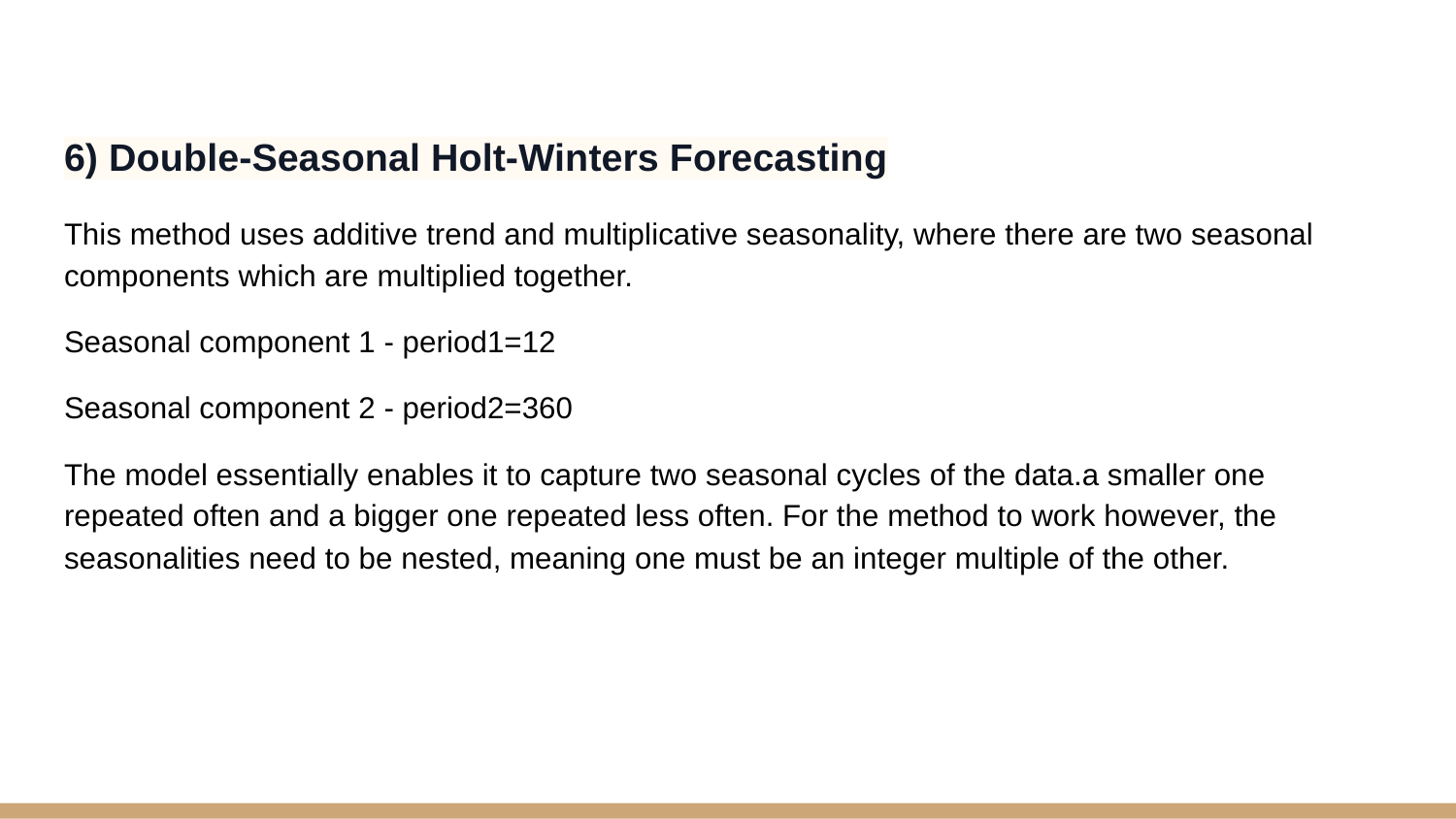

# 6) Double-Seasonal Holt-Winters Forecasting

This method uses additive trend and multiplicative seasonality, where there are two seasonal components which are multiplied together.
Seasonal component 1 - period1=12
Seasonal component 2 - period2=360
The model essentially enables it to capture two seasonal cycles of the data.a smaller one repeated often and a bigger one repeated less often. For the method to work however, the seasonalities need to be nested, meaning one must be an integer multiple of the other.